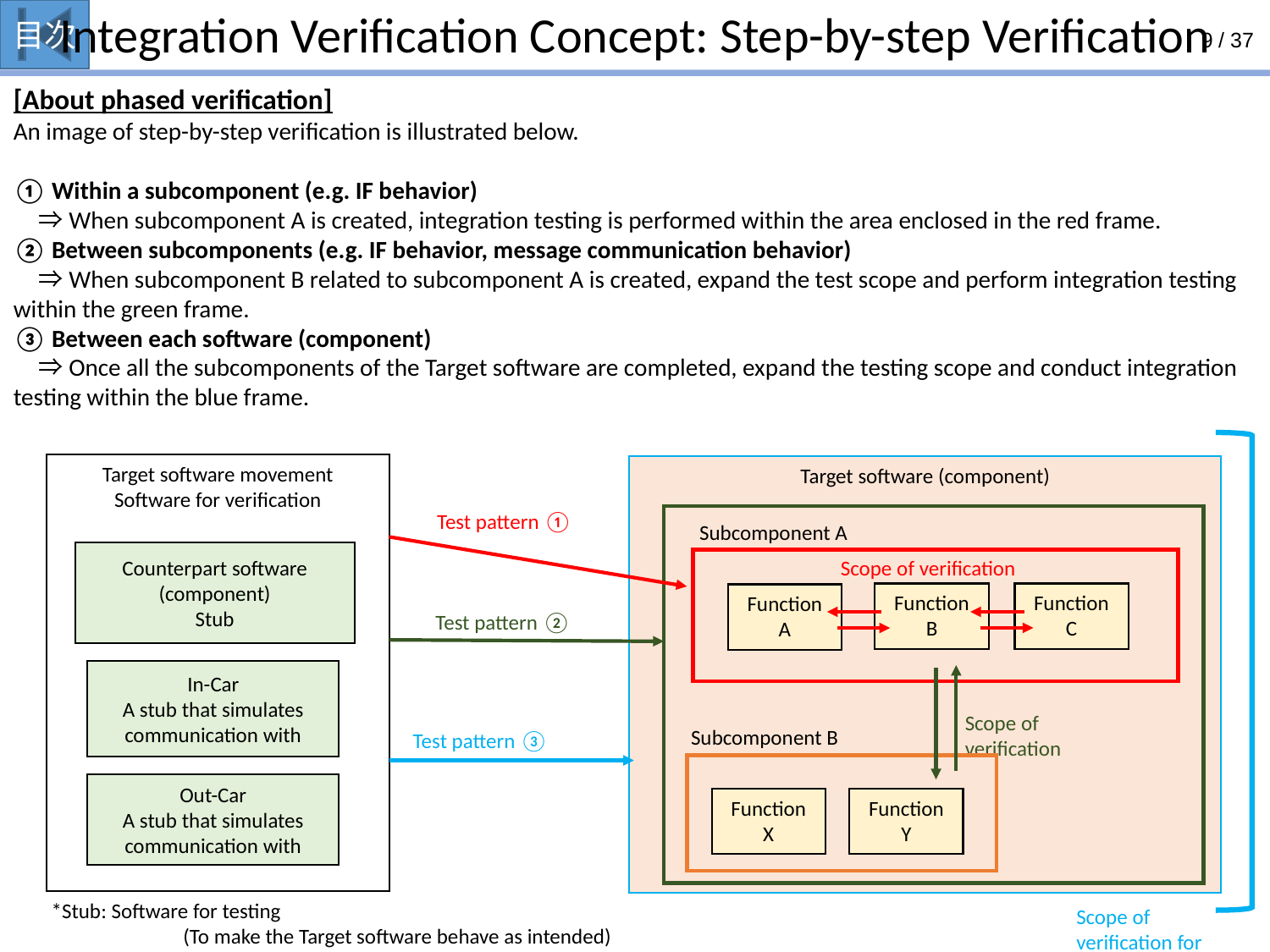

# Integration Verification Concept: Step-by-step Verification
[About phased verification]
An image of step-by-step verification is illustrated below.

① Within a subcomponent (e.g. IF behavior)
　⇒When subcomponent A is created, integration testing is performed within the area enclosed in the red frame.
② Between subcomponents (e.g. IF behavior, message communication behavior)
　⇒When subcomponent B related to subcomponent A is created, expand the test scope and perform integration testing within the green frame.
③ Between each software (component)
　⇒Once all the subcomponents of the Target software are completed, expand the testing scope and conduct integration testing within the blue frame.

Target software movement
Software for verification
Target software (component)

Subcomponent A
Scope of verification

Function B
Function C
Function A
Scope of verification
Subcomponent B

Function X
Function Y
Test pattern ①
Counterpart software (component)
Stub
Test pattern ②
In-Car
A stub that simulates communication with
Test pattern ③
Out-Car
A stub that simulates communication with
*Stub: Software for testing
　　　　　　(To make the Target software behave as intended)
Scope of verification for ③